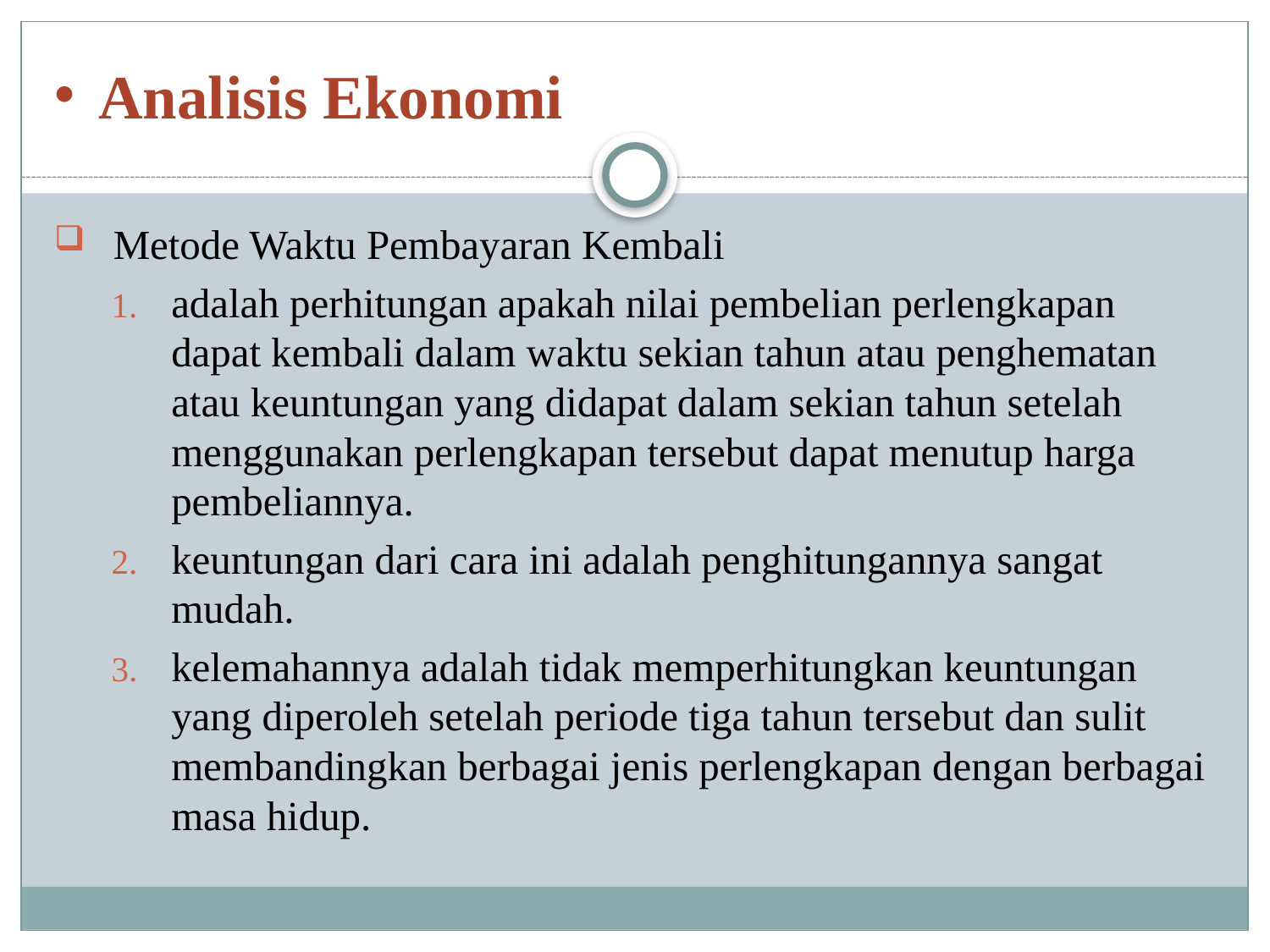

# Analisis Ekonomi
Metode Waktu Pembayaran Kembali
adalah perhitungan apakah nilai pembelian perlengkapan dapat kembali dalam waktu sekian tahun atau penghematan atau keuntungan yang didapat dalam sekian tahun setelah menggunakan perlengkapan tersebut dapat menutup harga pembeliannya.
keuntungan dari cara ini adalah penghitungannya sangat mudah.
kelemahannya adalah tidak memperhitungkan keuntungan yang diperoleh setelah periode tiga tahun tersebut dan sulit membandingkan berbagai jenis perlengkapan dengan berbagai masa hidup.